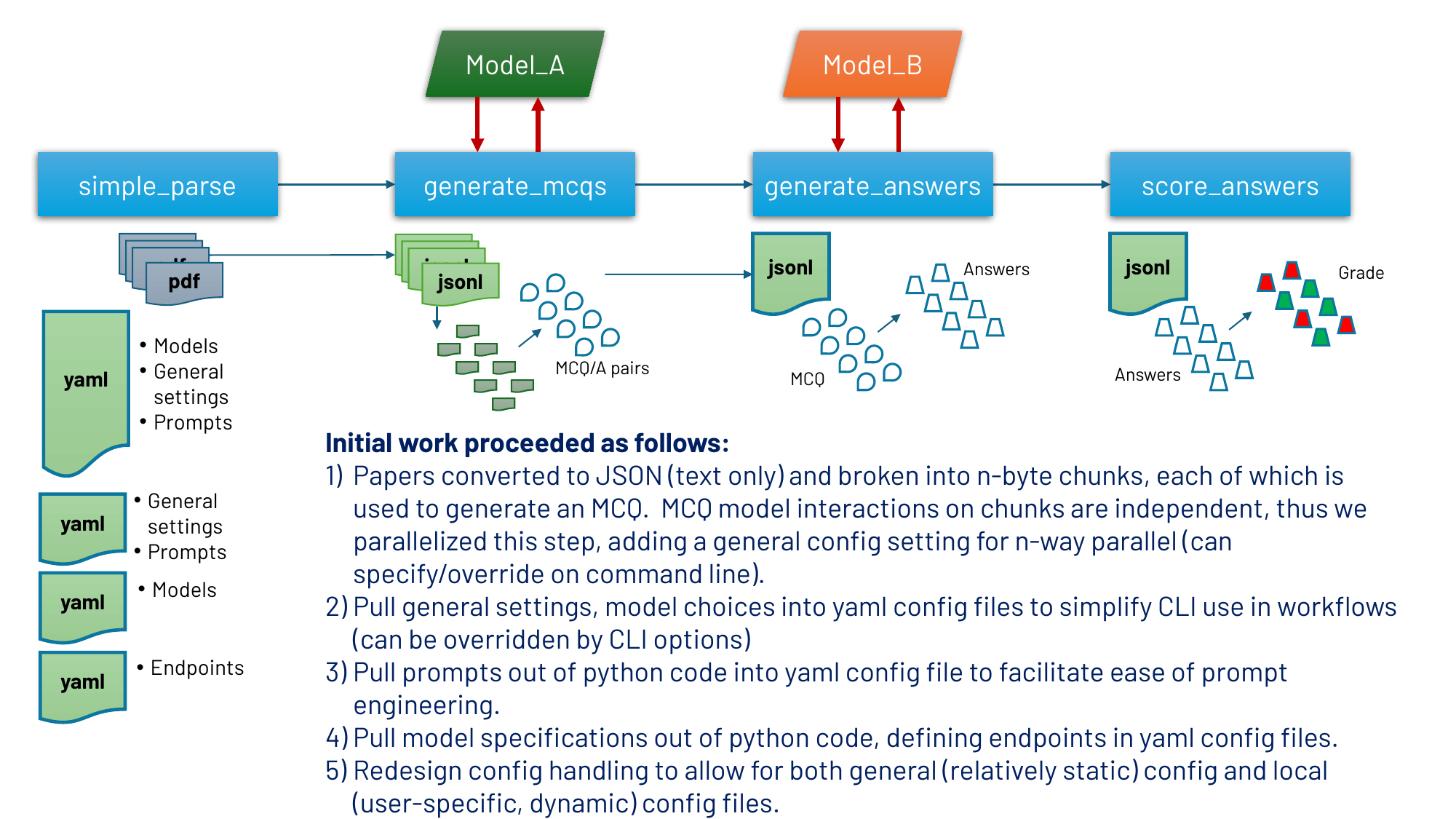

Model_A
Model_B
simple_parse
generate_mcqs
generate_answers
score_answers
jsonl
jsonl
pdf
jsonl
jsonl
jsonl
jsonl
pdf
pdf
Answers
Grade

pdf

yaml
Models
General settings
Prompts

MCQ/A pairs
Answers
MCQ

Initial work proceeded as follows:
Papers converted to JSON (text only) and broken into n-byte chunks, each of which is used to generate an MCQ.  MCQ model interactions on chunks are independent, thus we parallelized this step, adding a general config setting for n-way parallel (can specify/override on command line).
Pull general settings, model choices into yaml config files to simplify CLI use in workflows (can be overridden by CLI options)
Pull prompts out of python code into yaml config file to facilitate ease of prompt engineering.
Pull model specifications out of python code, defining endpoints in yaml config files.
Redesign config handling to allow for both general (relatively static) config and local (user-specific, dynamic) config files.
General settings
Prompts
yaml
Models
yaml
Endpoints
yaml